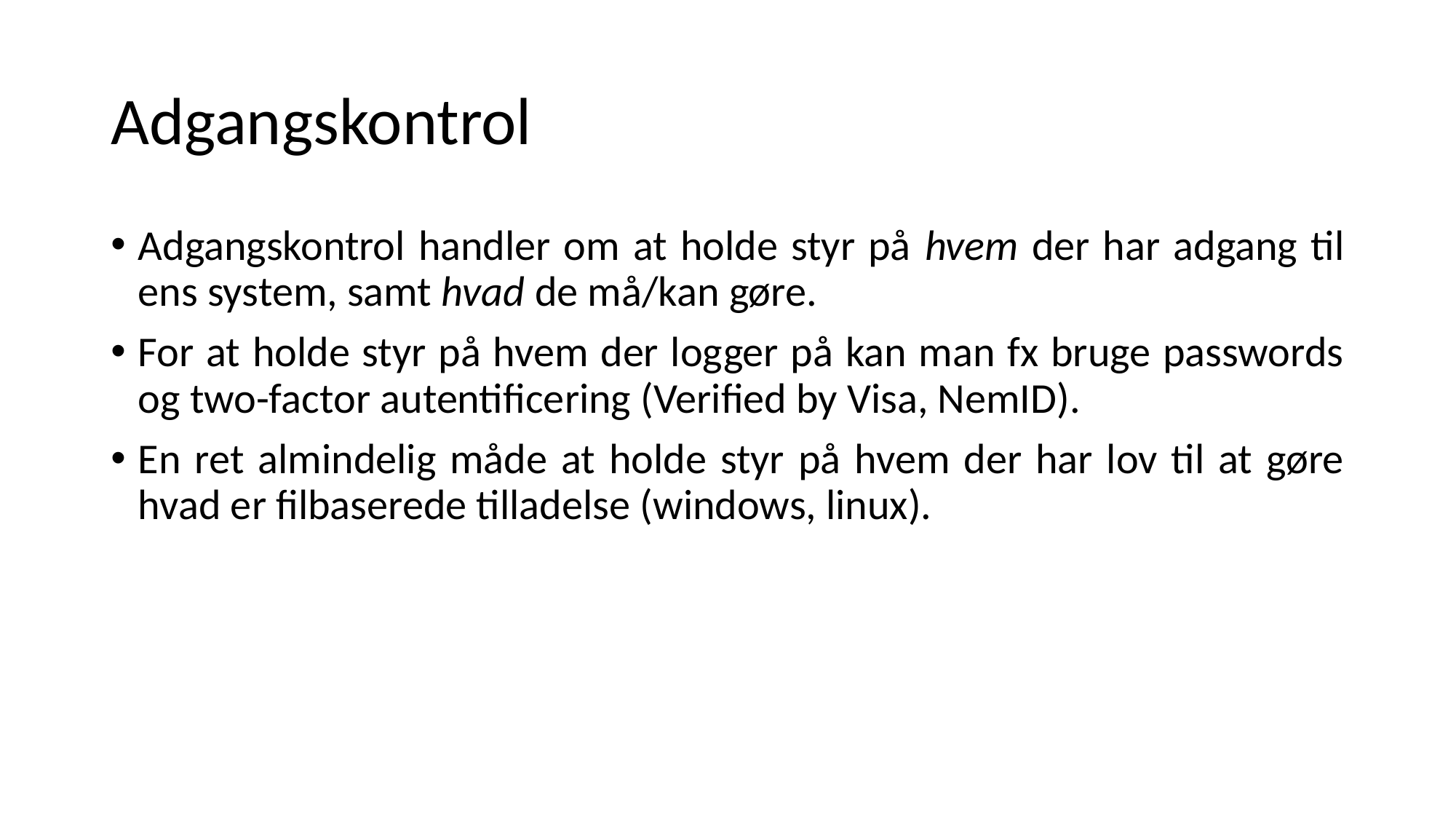

# Adgangskontrol
Adgangskontrol handler om at holde styr på hvem der har adgang til ens system, samt hvad de må/kan gøre.
For at holde styr på hvem der logger på kan man fx bruge passwords og two-factor autentificering (Verified by Visa, NemID).
En ret almindelig måde at holde styr på hvem der har lov til at gøre hvad er filbaserede tilladelse (windows, linux).